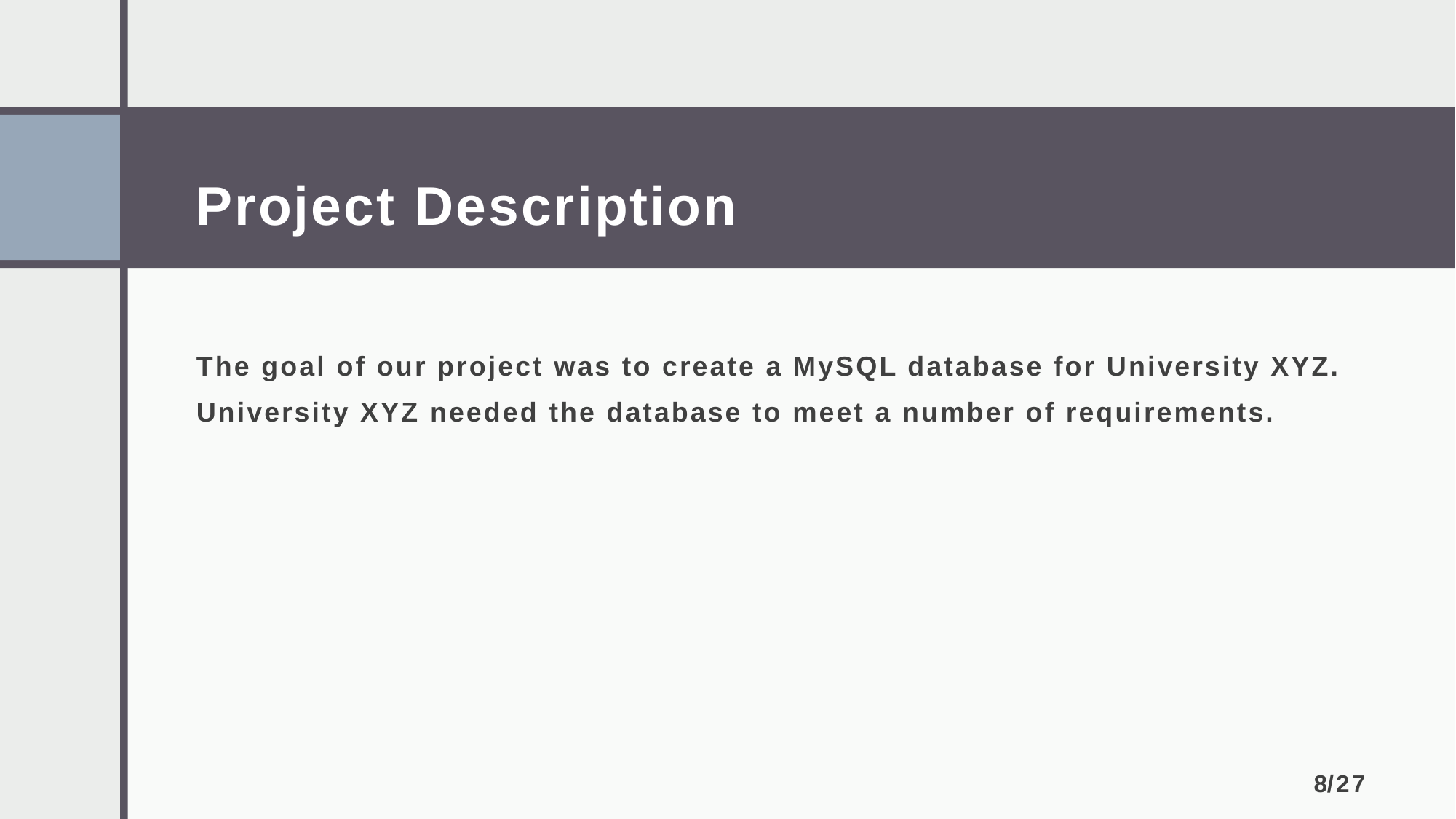

# Project Description

The goal of our project was to create a MySQL database for University XYZ. University XYZ needed the database to meet a number of requirements.

8/27